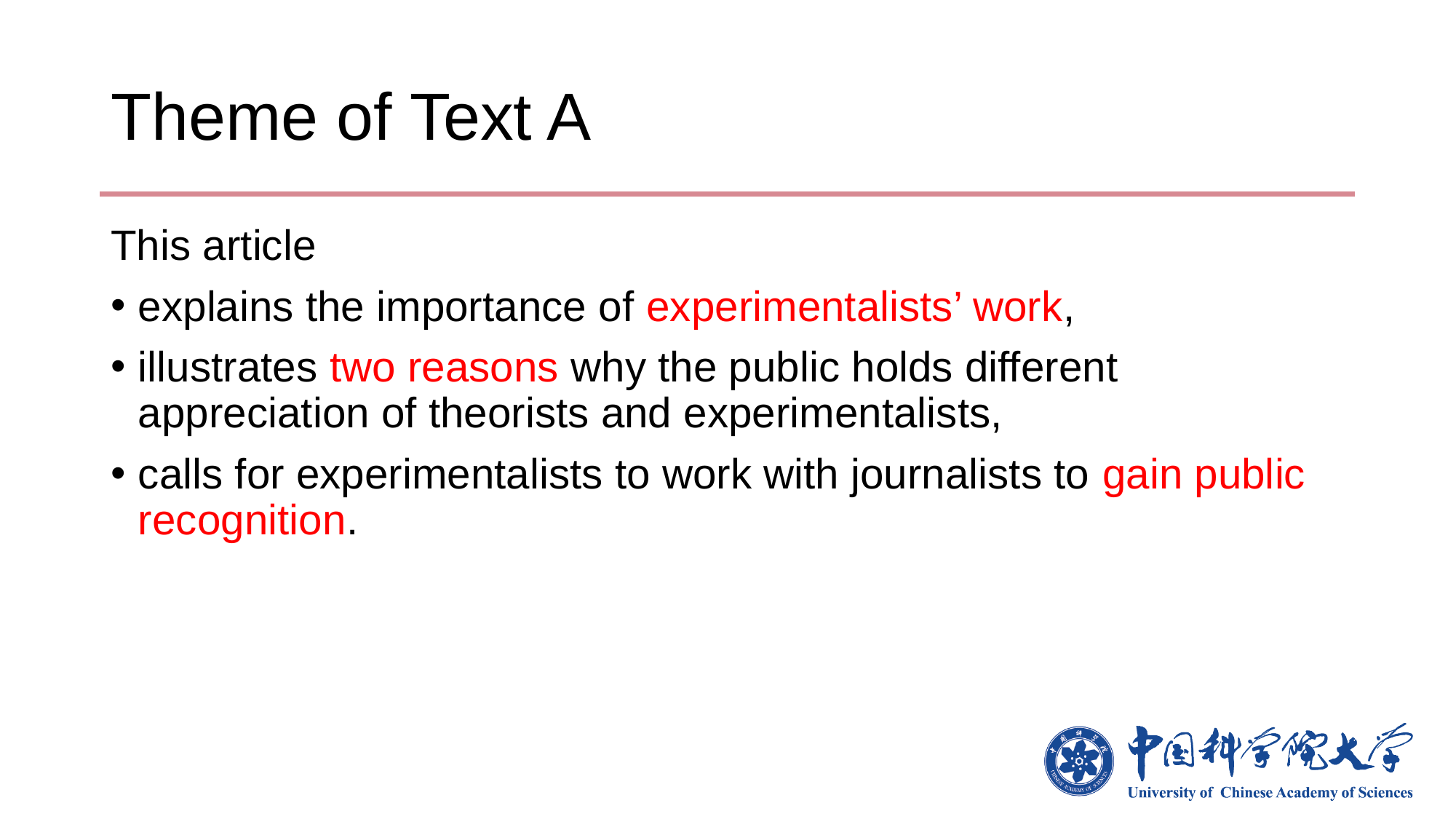

# Theme of Text A
This article
explains the importance of experimentalists’ work,
illustrates two reasons why the public holds different appreciation of theorists and experimentalists,
calls for experimentalists to work with journalists to gain public recognition.